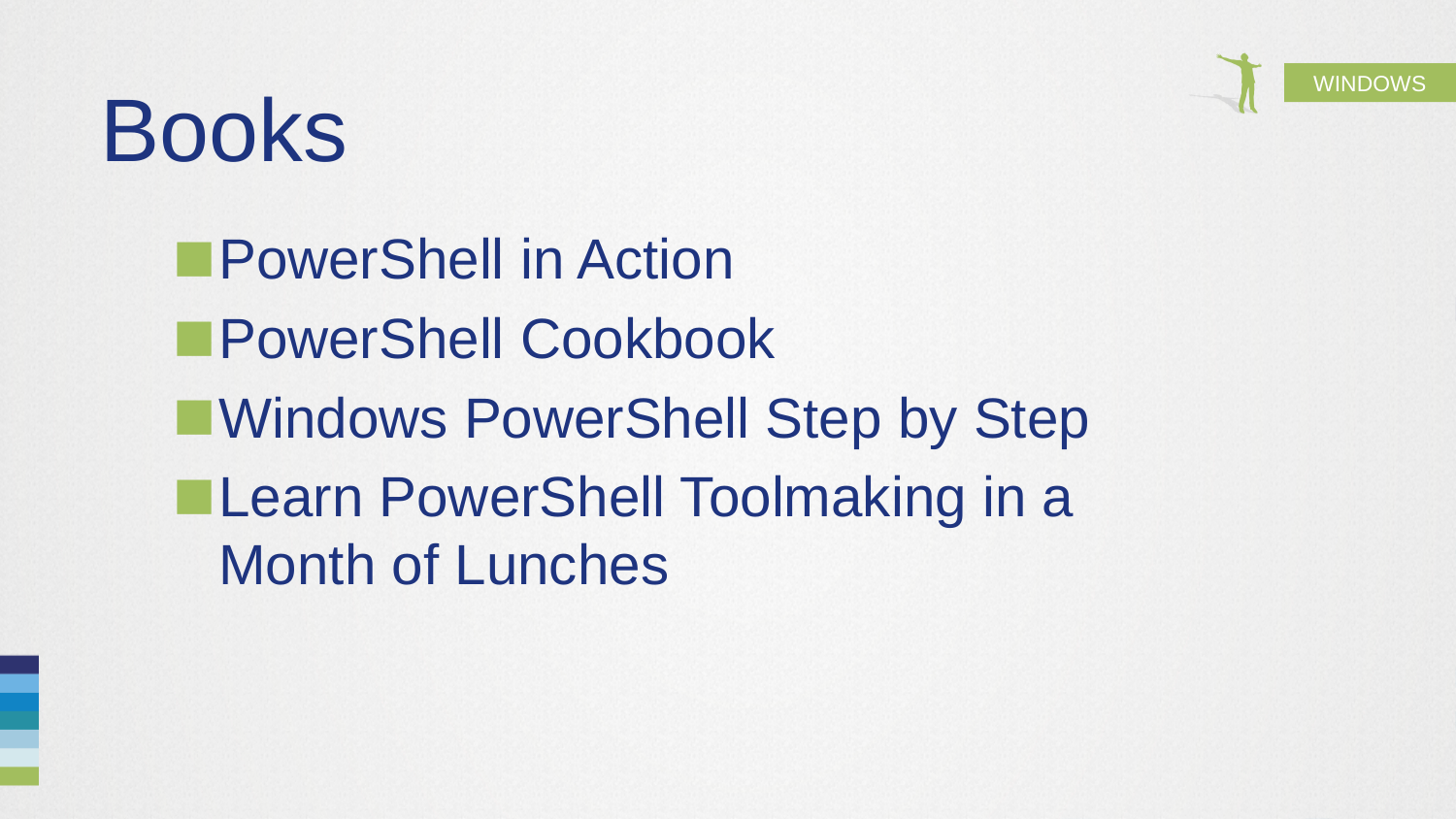

# Books
PowerShell in Action
PowerShell Cookbook
Windows PowerShell Step by Step
Learn PowerShell Toolmaking in a Month of Lunches